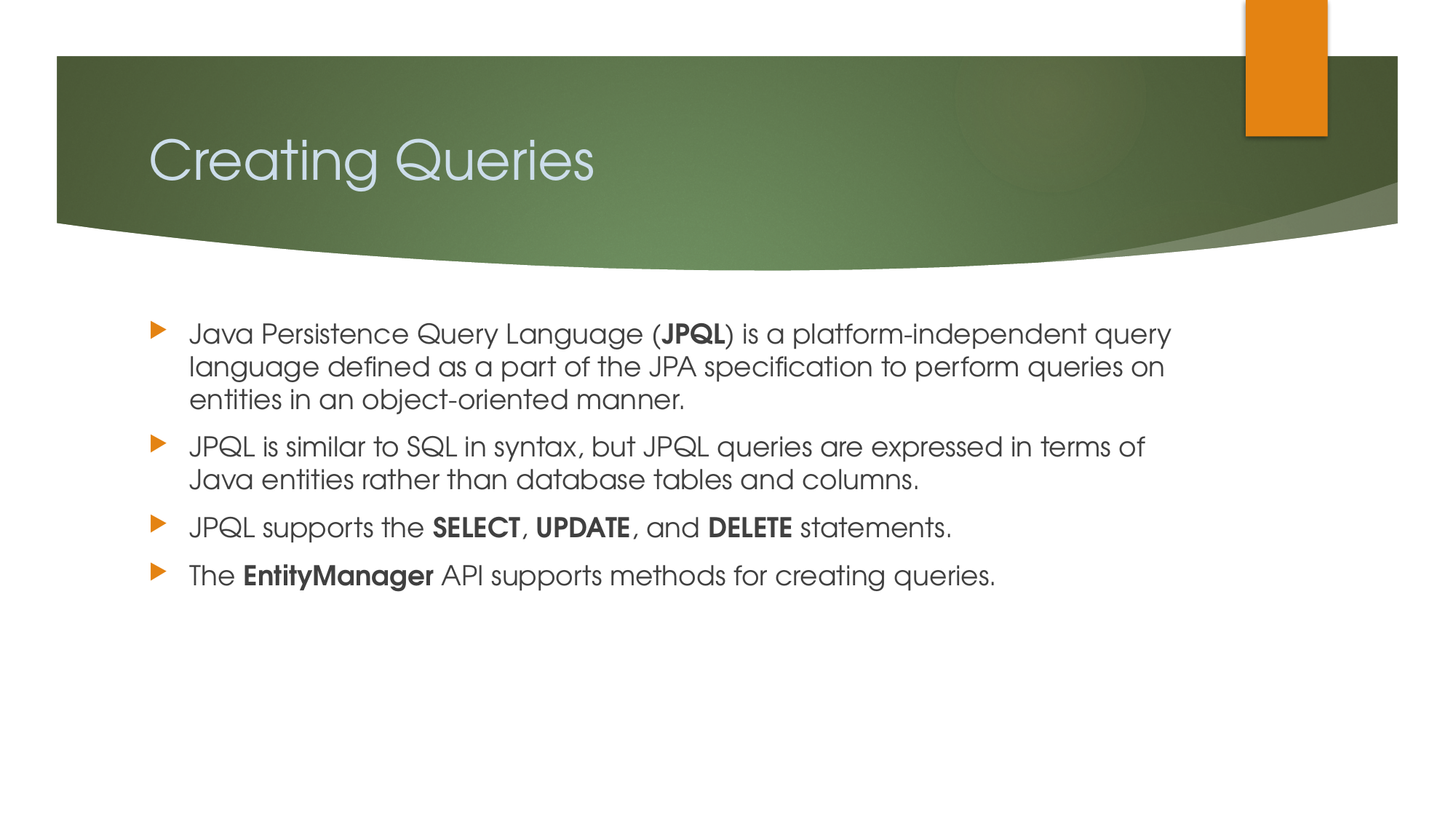

# Creating Queries
Java Persistence Query Language (JPQL) is a platform-independent query language defined as a part of the JPA specification to perform queries on entities in an object-oriented manner.
JPQL is similar to SQL in syntax, but JPQL queries are expressed in terms of Java entities rather than database tables and columns.
JPQL supports the SELECT, UPDATE, and DELETE statements.
The EntityManager API supports methods for creating queries.